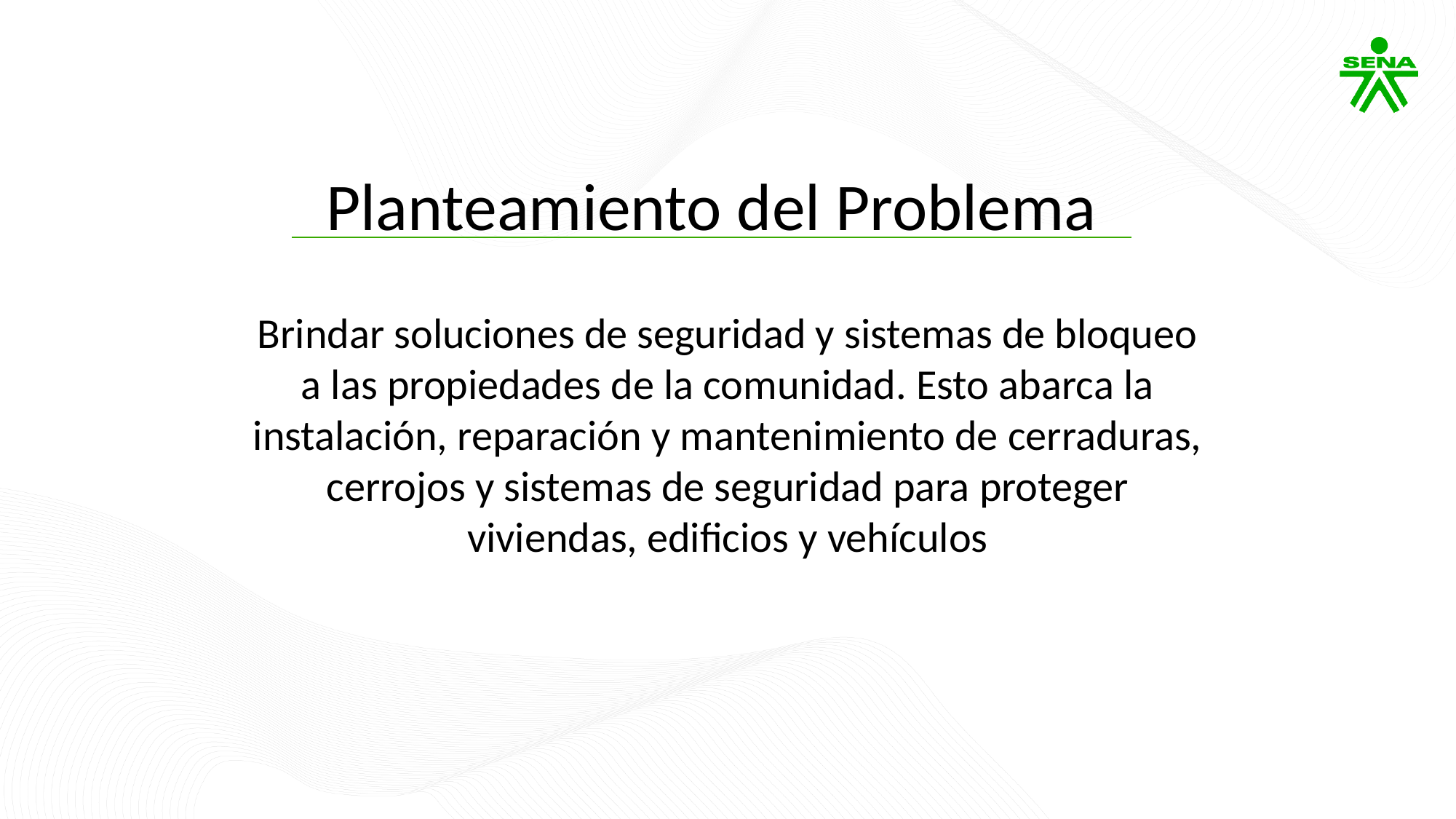

Planteamiento del Problema

Brindar soluciones de seguridad y sistemas de bloqueo a las propiedades de la comunidad. Esto abarca la instalación, reparación y mantenimiento de cerraduras, cerrojos y sistemas de seguridad para proteger viviendas, edificios y vehículos